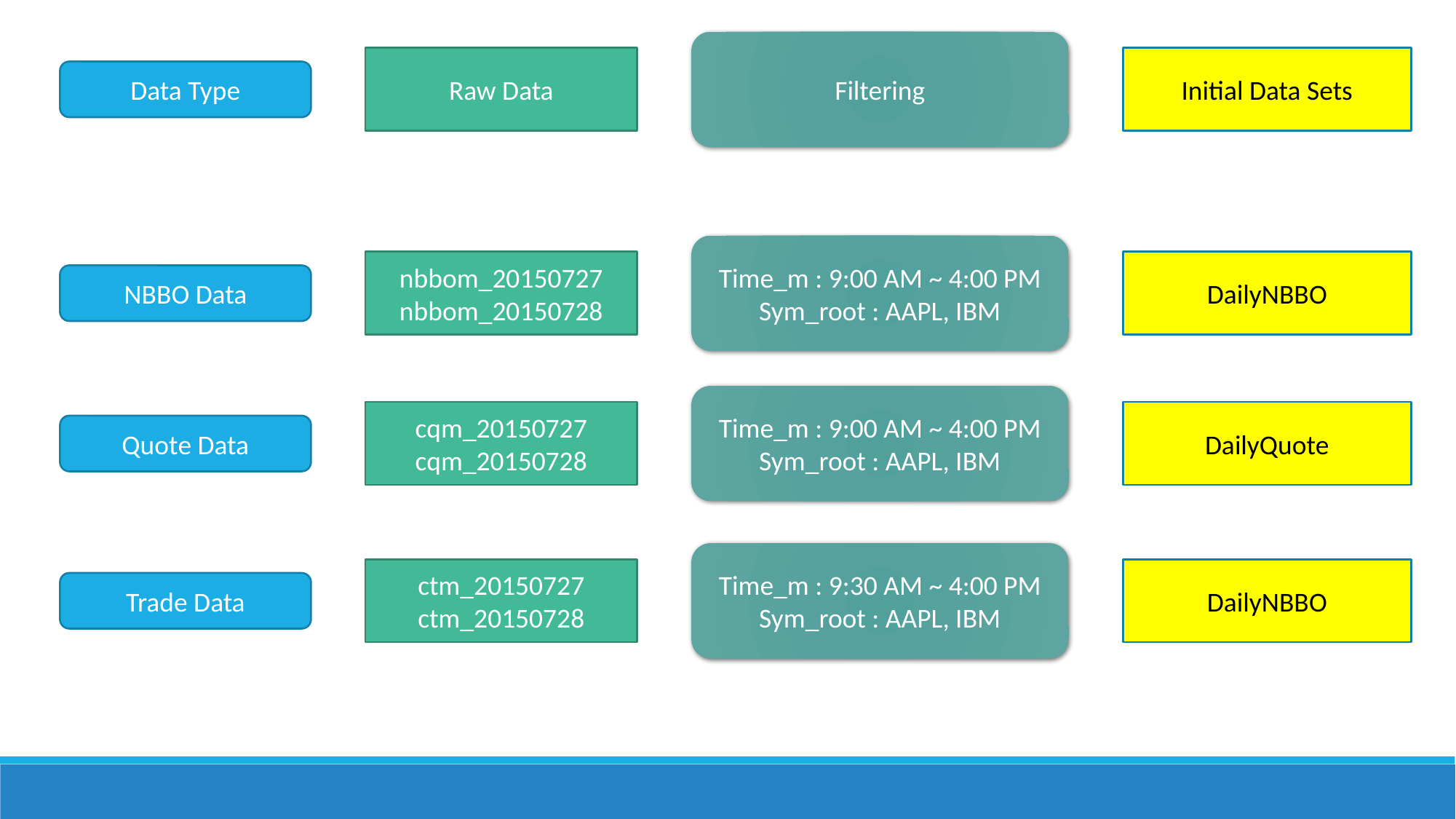

Filtering
Raw Data
Initial Data Sets
Data Type
Time_m : 9:00 AM ~ 4:00 PM
Sym_root : AAPL, IBM
nbbom_20150727
nbbom_20150728
DailyNBBO
NBBO Data
Time_m : 9:00 AM ~ 4:00 PM
Sym_root : AAPL, IBM
cqm_20150727
cqm_20150728
DailyQuote
Quote Data
Time_m : 9:30 AM ~ 4:00 PM
Sym_root : AAPL, IBM
ctm_20150727
ctm_20150728
DailyNBBO
Trade Data